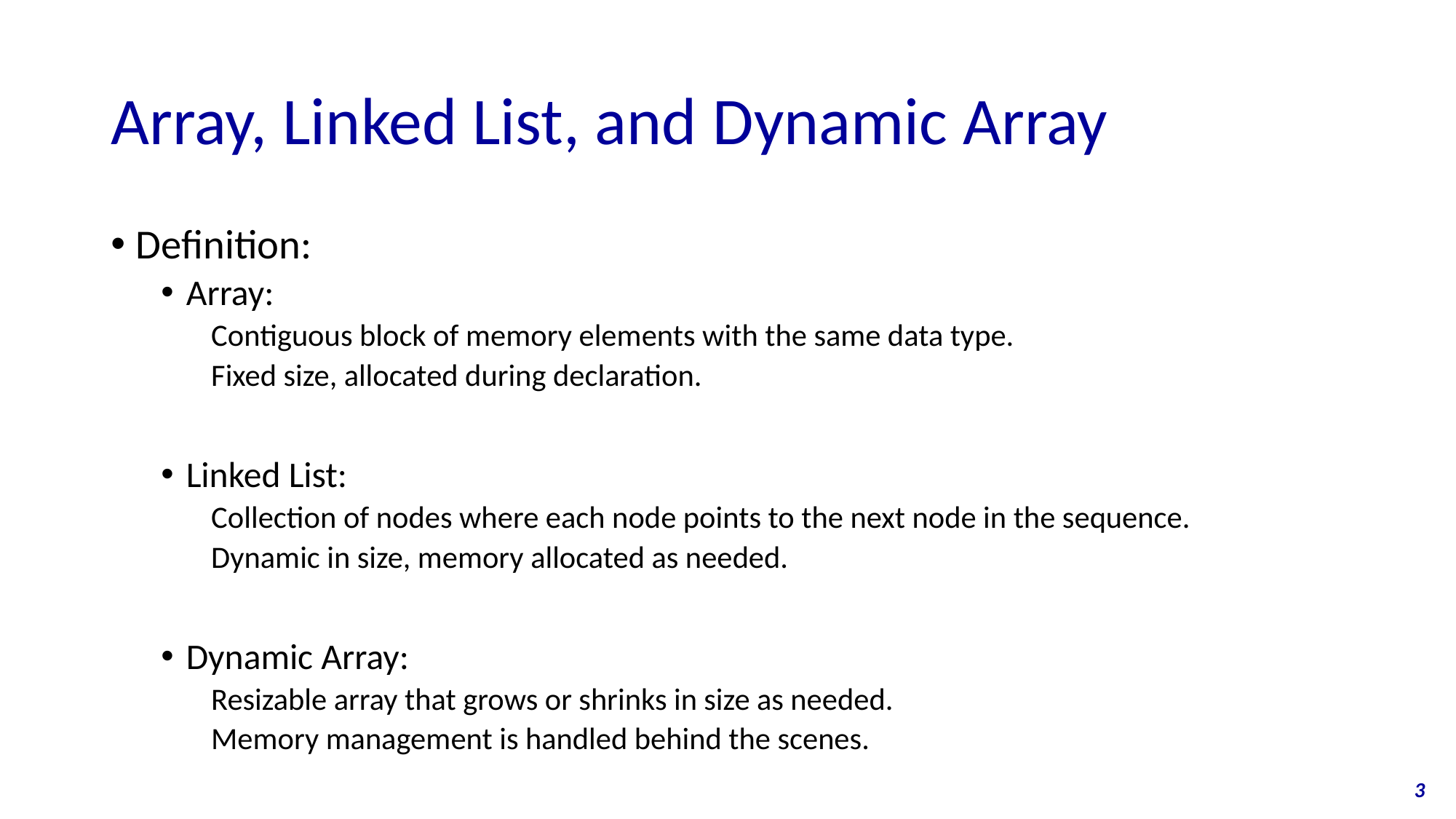

# Array, Linked List, and Dynamic Array
Definition:
Array:
Contiguous block of memory elements with the same data type.
Fixed size, allocated during declaration.

Linked List:
Collection of nodes where each node points to the next node in the sequence.
Dynamic in size, memory allocated as needed.

Dynamic Array:
Resizable array that grows or shrinks in size as needed.
Memory management is handled behind the scenes.
3